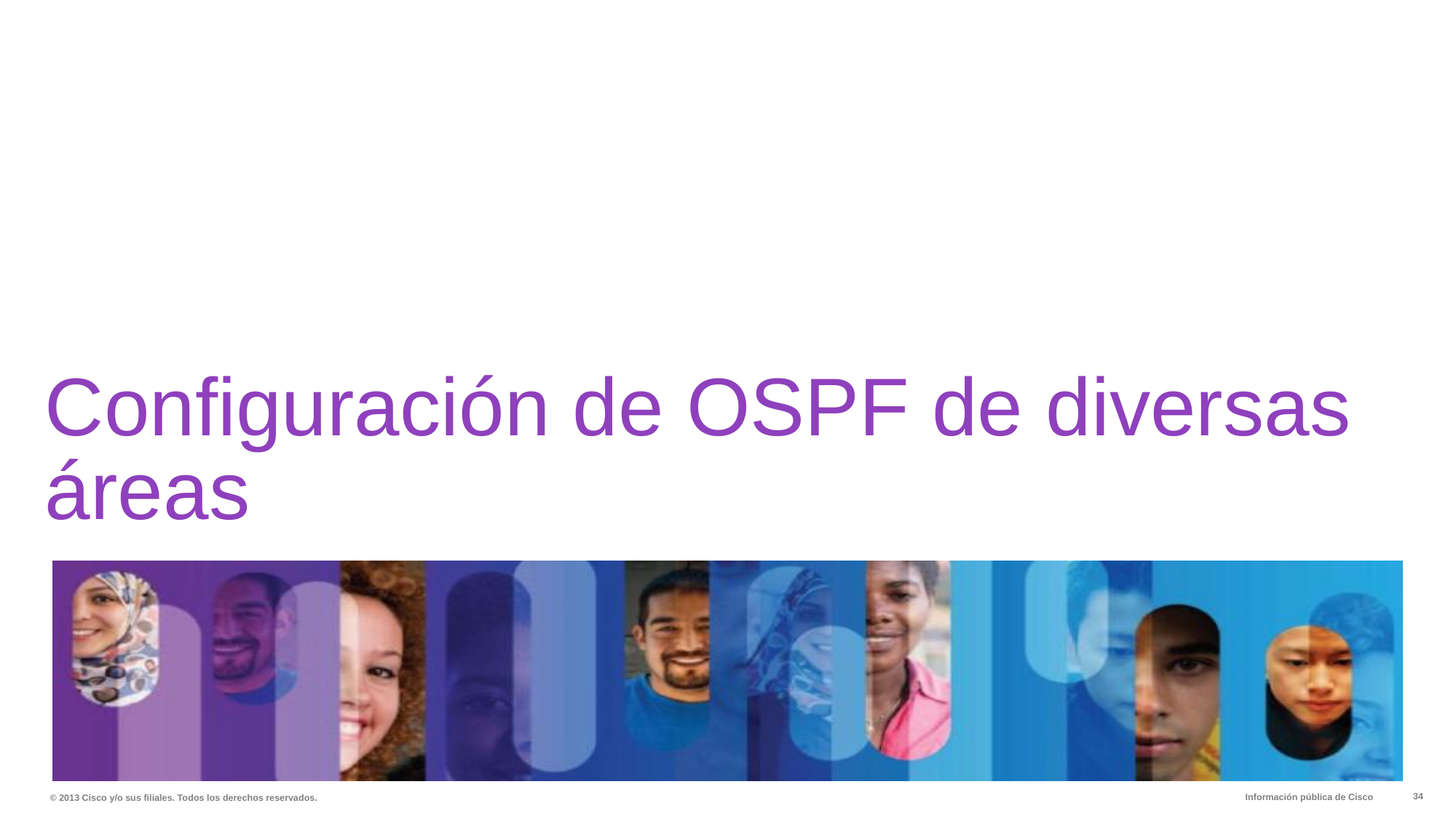

# Configuración de OSPF de diversas áreas